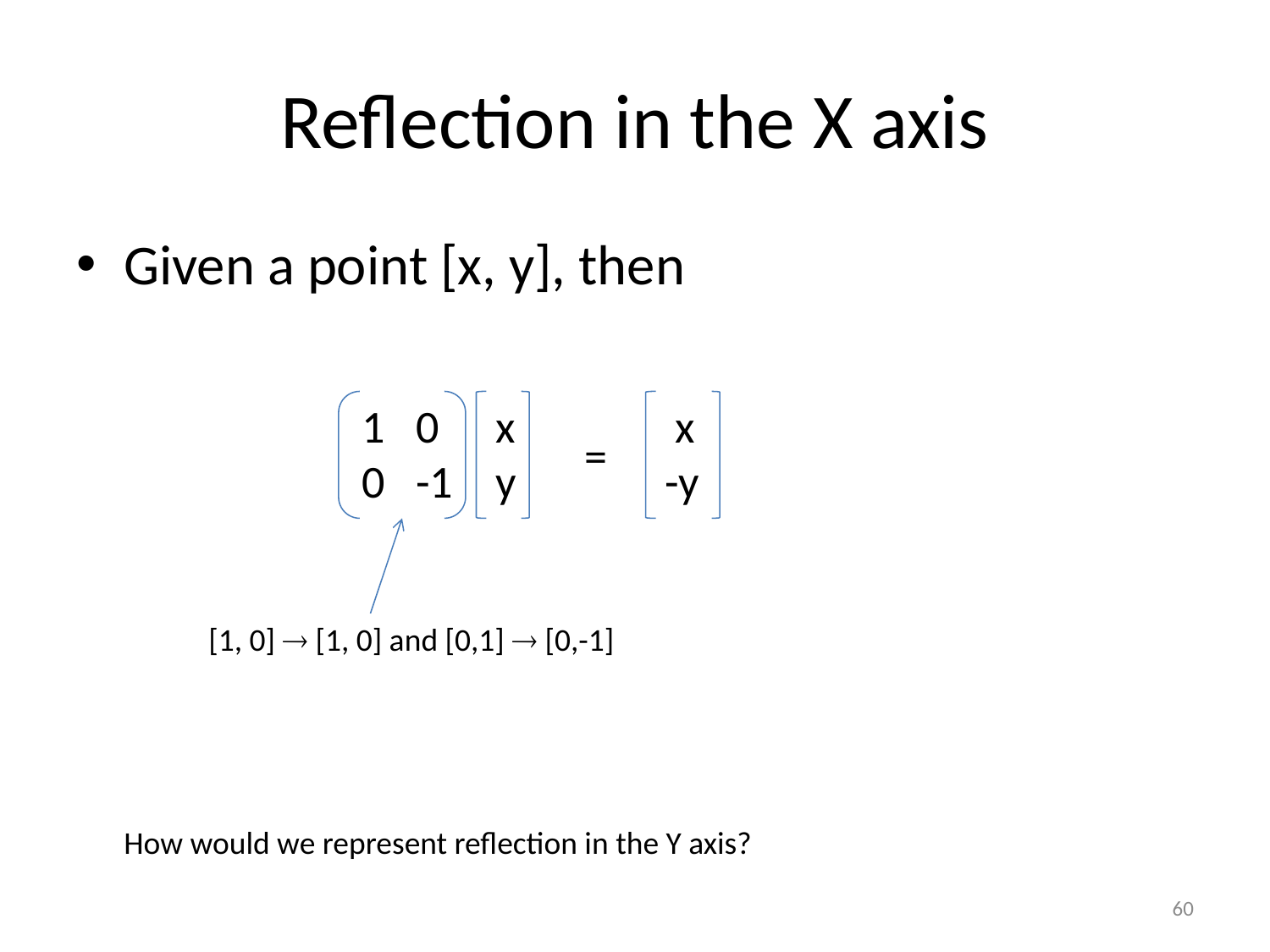

# Reflection in the X axis
Given a point [x, y], then

1   0
0   -1

x
y

 x
-y

=
[1, 0] → [1, 0] and [0,1] → [0,-1]
How would we represent reflection in the Y axis?
60